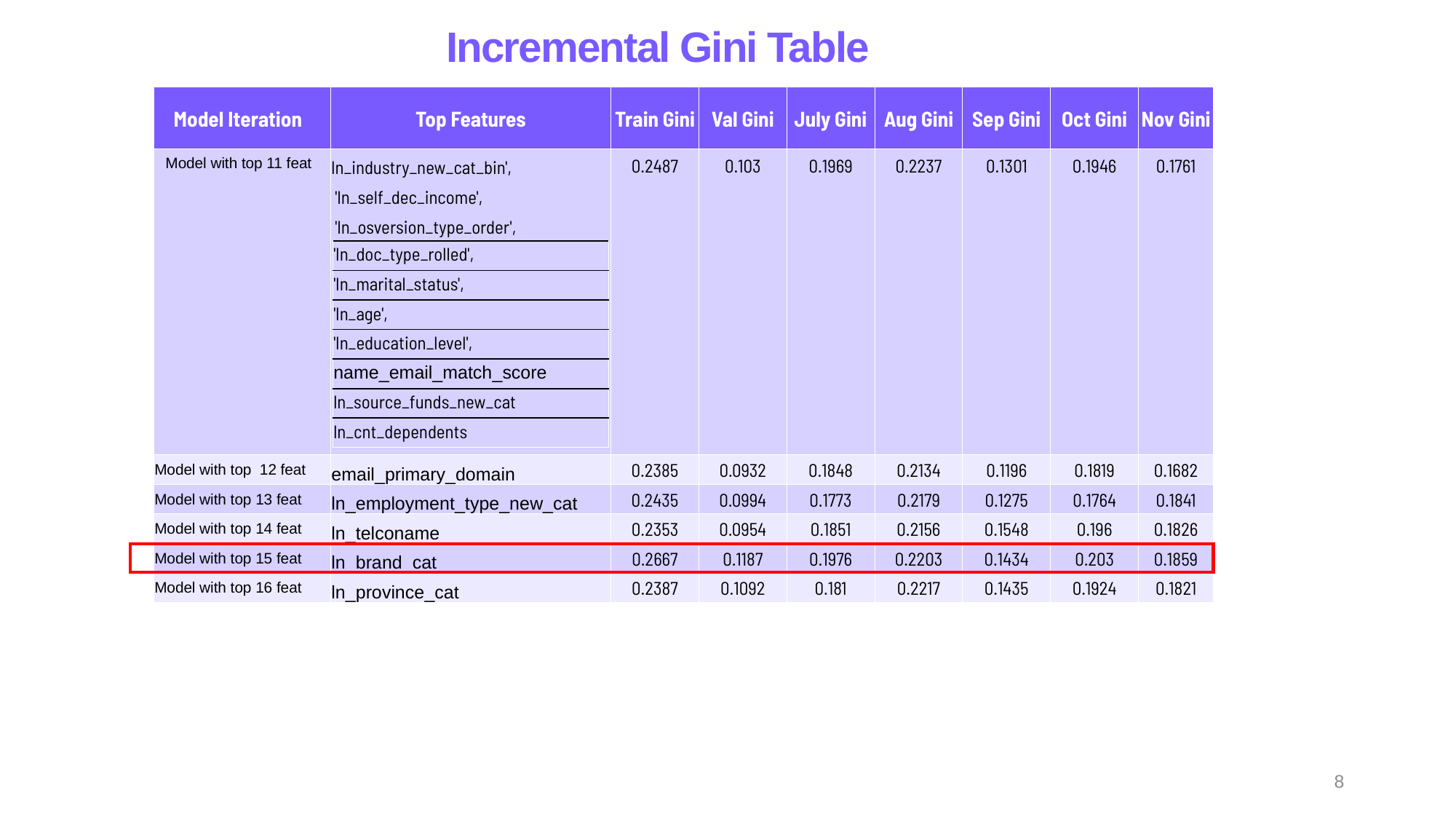

# Incremental Gini Table
| Model Iteration | Top Features | Train Gini | Val Gini | July Gini | Aug Gini | Sep Gini | Oct Gini | Nov Gini |
| --- | --- | --- | --- | --- | --- | --- | --- | --- |
| Model with top 11 feat | ln\_industry\_new\_cat\_bin', | 0.2487 | 0.103 | 0.1969 | 0.2237 | 0.1301 | 0.1946 | 0.1761 |
|  | 'ln\_self\_dec\_income', |  |  |  |  |  |  |  |
|  | 'ln\_osversion\_type\_order', |  |  |  |  |  |  |  |
|  |  |  |  |  |  |  |  |  |
|  |  |  |  |  |  |  |  |  |
|  |  |  |  |  |  |  |  |  |
|  |  |  |  |  |  |  |  |  |
|  |  |  |  |  |  |  |  |  |
| Model with top 12 feat | email\_primary\_domain | 0.2385 | 0.0932 | 0.1848 | 0.2134 | 0.1196 | 0.1819 | 0.1682 |
| Model with top 13 feat | ln\_employment\_type\_new\_cat | 0.2435 | 0.0994 | 0.1773 | 0.2179 | 0.1275 | 0.1764 | 0.1841 |
| Model with top 14 feat | ln\_telconame | 0.2353 | 0.0954 | 0.1851 | 0.2156 | 0.1548 | 0.196 | 0.1826 |
| Model with top 15 feat | ln\_brand\_cat | 0.2667 | 0.1187 | 0.1976 | 0.2203 | 0.1434 | 0.203 | 0.1859 |
| Model with top 16 feat | ln\_province\_cat | 0.2387 | 0.1092 | 0.181 | 0.2217 | 0.1435 | 0.1924 | 0.1821 |
| 'ln\_doc\_type\_rolled', |
| --- |
| 'ln\_marital\_status', |
| 'ln\_age', |
| 'ln\_education\_level', |
| name\_email\_match\_score |
| ln\_source\_funds\_new\_cat |
| ln\_cnt\_dependents |

8